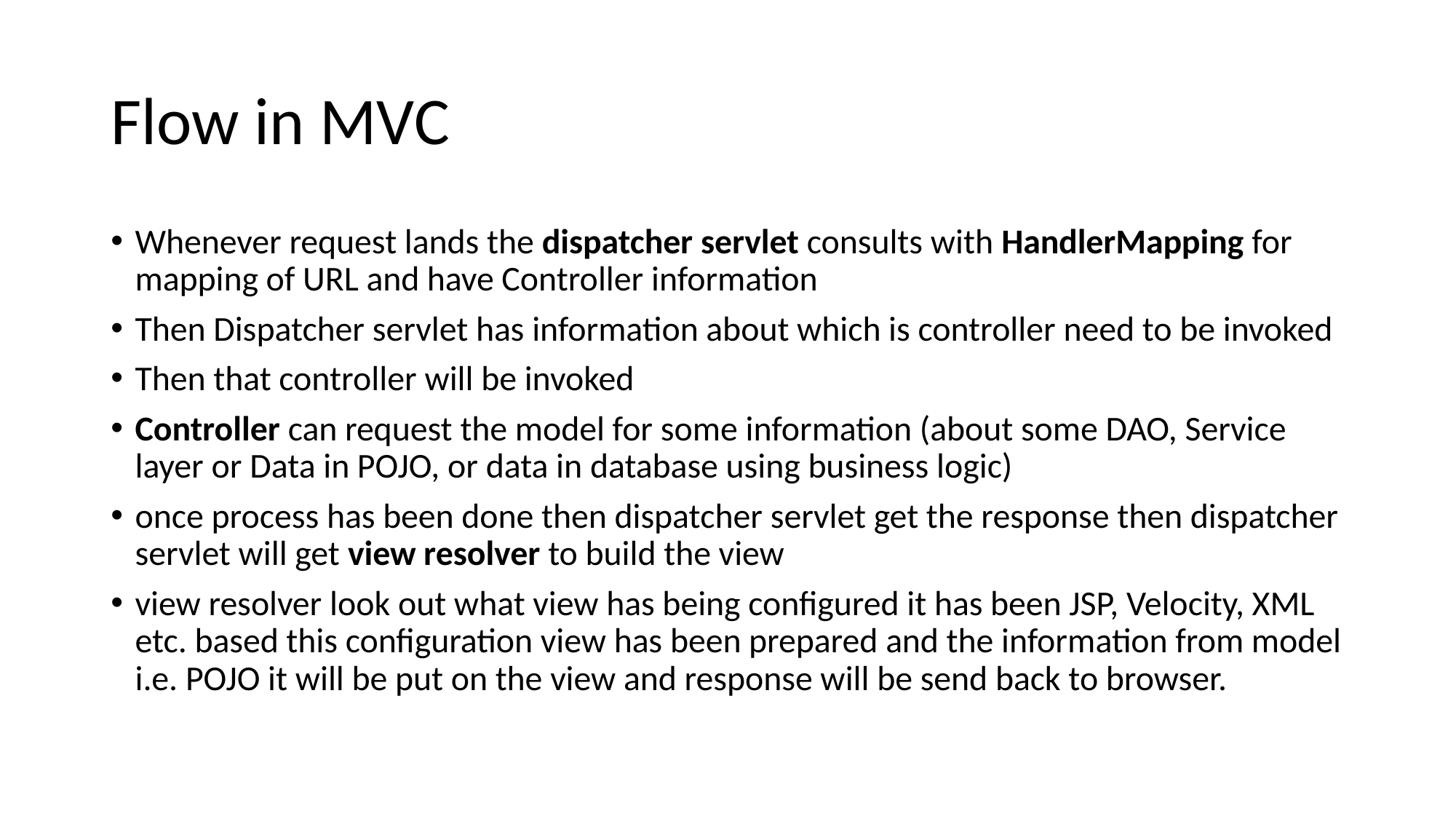

# Flow in MVC
Whenever request lands the dispatcher servlet consults with HandlerMapping for mapping of URL and have Controller information
Then Dispatcher servlet has information about which is controller need to be invoked
Then that controller will be invoked
Controller can request the model for some information (about some DAO, Service layer or Data in POJO, or data in database using business logic)
once process has been done then dispatcher servlet get the response then dispatcher servlet will get view resolver to build the view
view resolver look out what view has being configured it has been JSP, Velocity, XML etc. based this configuration view has been prepared and the information from model i.e. POJO it will be put on the view and response will be send back to browser.